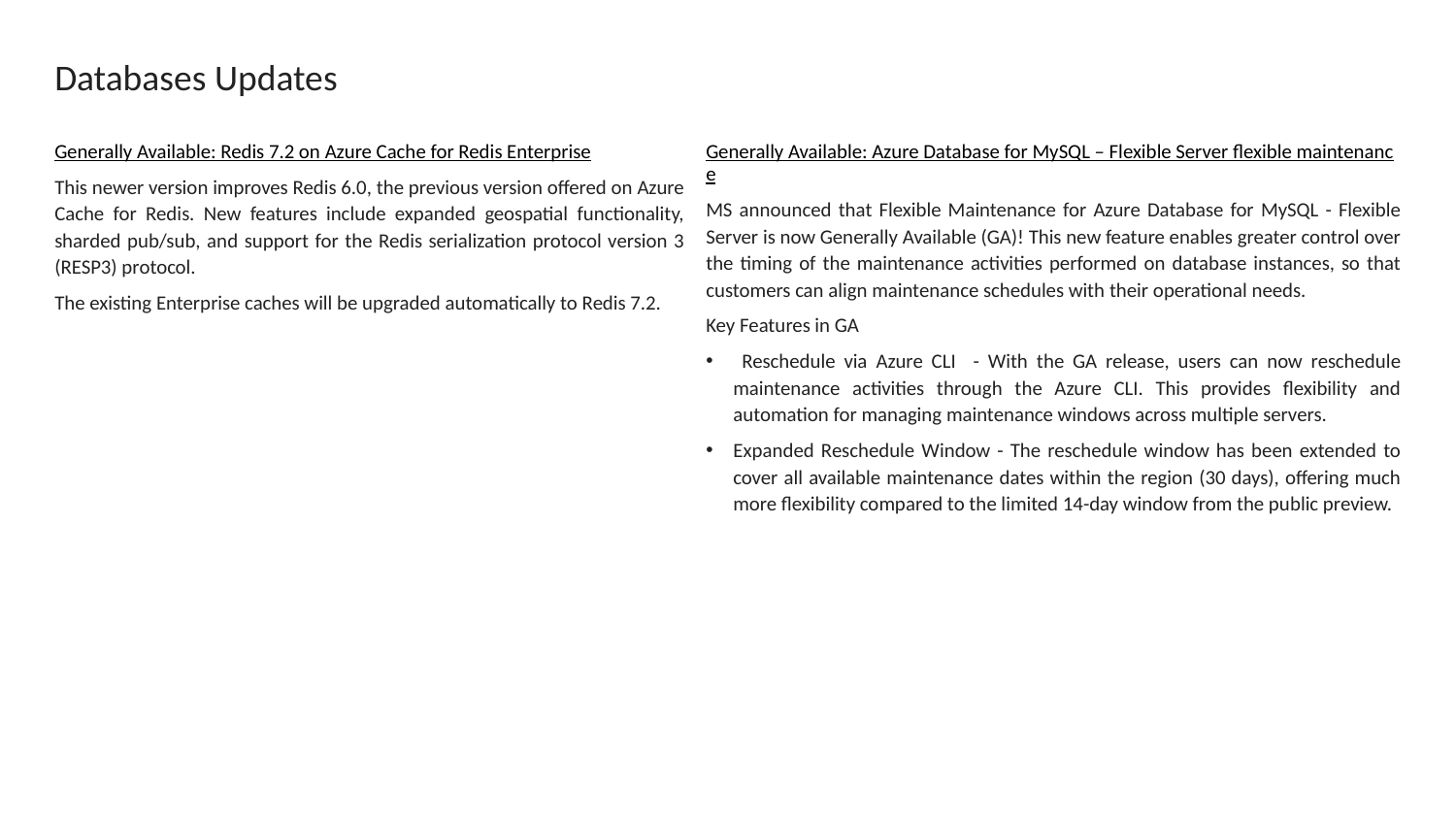

# Databases Updates
Generally Available: Redis 7.2 on Azure Cache for Redis Enterprise
This newer version improves Redis 6.0, the previous version offered on Azure Cache for Redis. New features include expanded geospatial functionality, sharded pub/sub, and support for the Redis serialization protocol version 3 (RESP3) protocol.
The existing Enterprise caches will be upgraded automatically to Redis 7.2.
Generally Available: Azure Database for MySQL – Flexible Server flexible maintenance
MS announced that Flexible Maintenance for Azure Database for MySQL - Flexible Server is now Generally Available (GA)! This new feature enables greater control over the timing of the maintenance activities performed on database instances, so that customers can align maintenance schedules with their operational needs.
Key Features in GA
 Reschedule via Azure CLI  - With the GA release, users can now reschedule maintenance activities through the Azure CLI. This provides flexibility and automation for managing maintenance windows across multiple servers.
Expanded Reschedule Window - The reschedule window has been extended to cover all available maintenance dates within the region (30 days), offering much more flexibility compared to the limited 14-day window from the public preview.